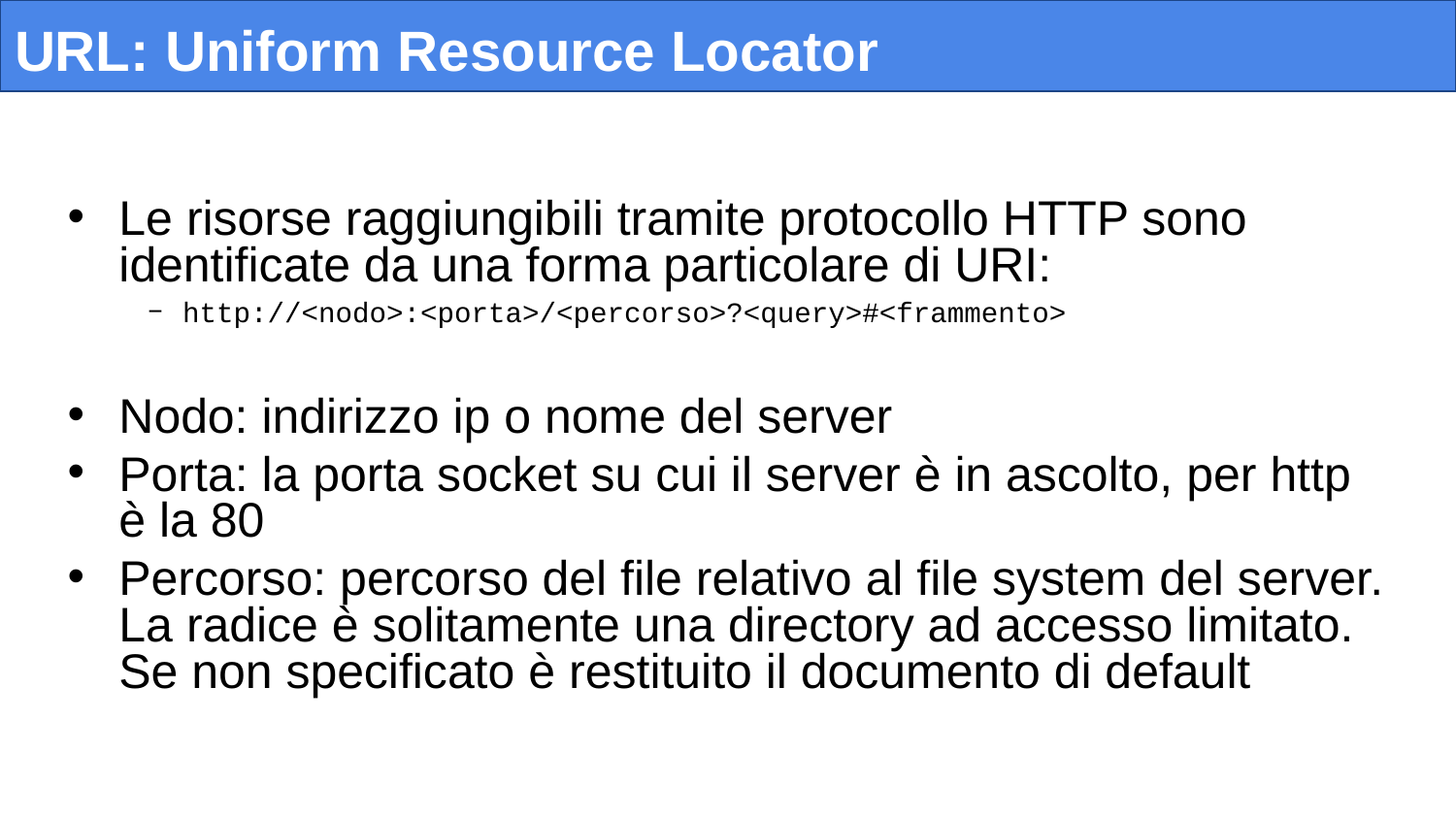

# URL: Uniform Resource Locator
Le risorse raggiungibili tramite protocollo HTTP sono identificate da una forma particolare di URI:
http://<nodo>:<porta>/<percorso>?<query>#<frammento>

Nodo: indirizzo ip o nome del server
Porta: la porta socket su cui il server è in ascolto, per http è la 80
Percorso: percorso del file relativo al file system del server. La radice è solitamente una directory ad accesso limitato. Se non specificato è restituito il documento di default